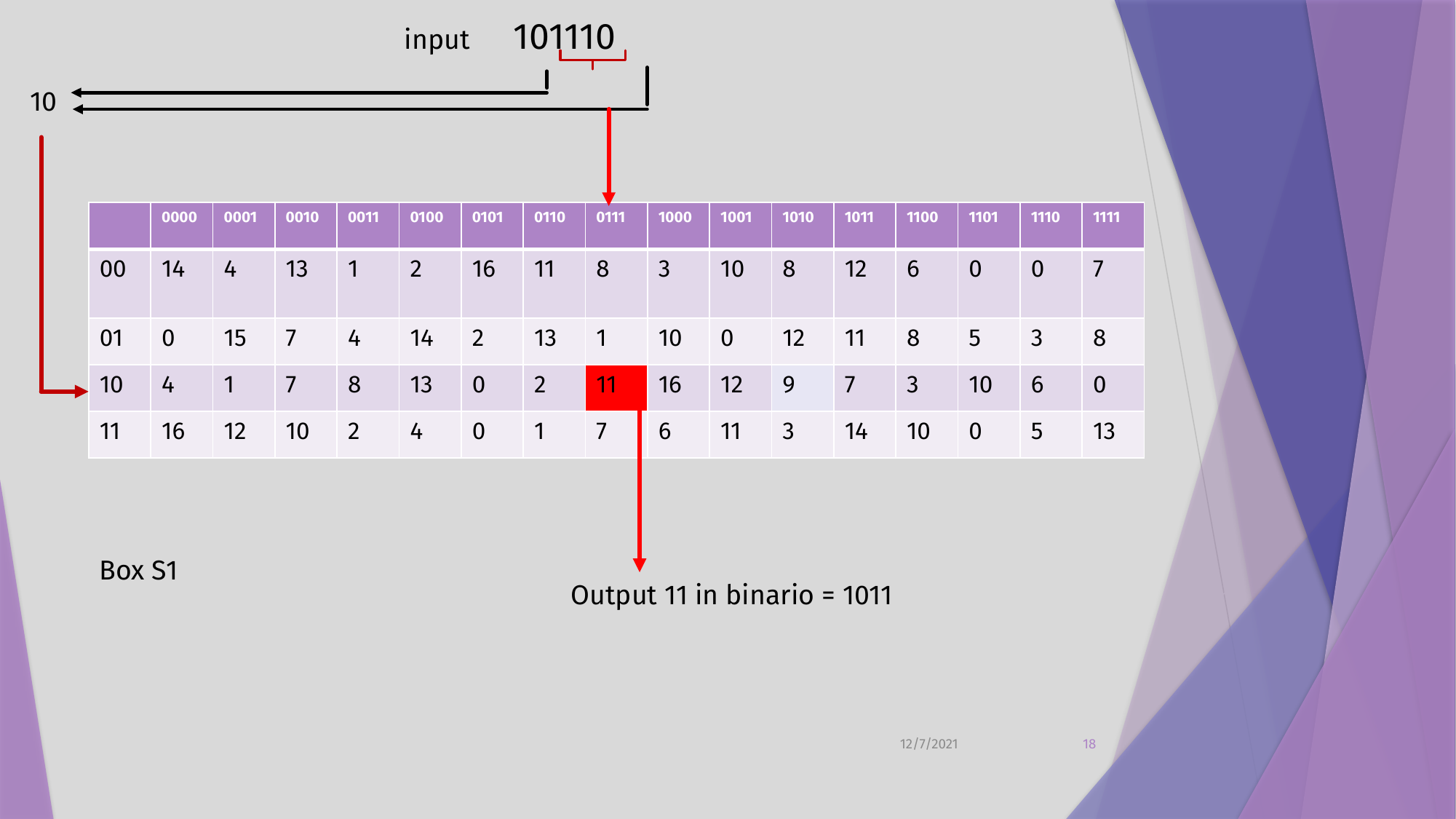

input      101110

10
|  | 0000 | 0001 | 0010 | 0011 | 0100 | 0101 | 0110 | 0111 | 1000 | 1001 | 1010 | 1011 | 1100 | 1101 | 1110 | 1111 |
| --- | --- | --- | --- | --- | --- | --- | --- | --- | --- | --- | --- | --- | --- | --- | --- | --- |
| 00 | 14 | 4 | 13 | 1 | 2 | 16 | 11 | 8 | 3 | 10 | 8 | 12 | 6 | 0 | 0 | 7 |
| 01 | 0 | 15 | 7 | 4 | 14 | 2 | 13 | 1 | 10 | 0 | 12 | 11 | 8 | 5 | 3 | 8 |
| 10 | 4 | 1 | 7 | 8 | 13 | 0 | 2 | 11 | 16 | 12 | 9 | 7 | 3 | 10 | 6 | 0 |
| 11 | 16 | 12 | 10 | 2 | 4 | 0 | 1 | 7 | 6 | 11 | 3 | 14 | 10 | 0 | 5 | 13 |
Box S1
Output 11 in binario = 1011
12/7/2021
18